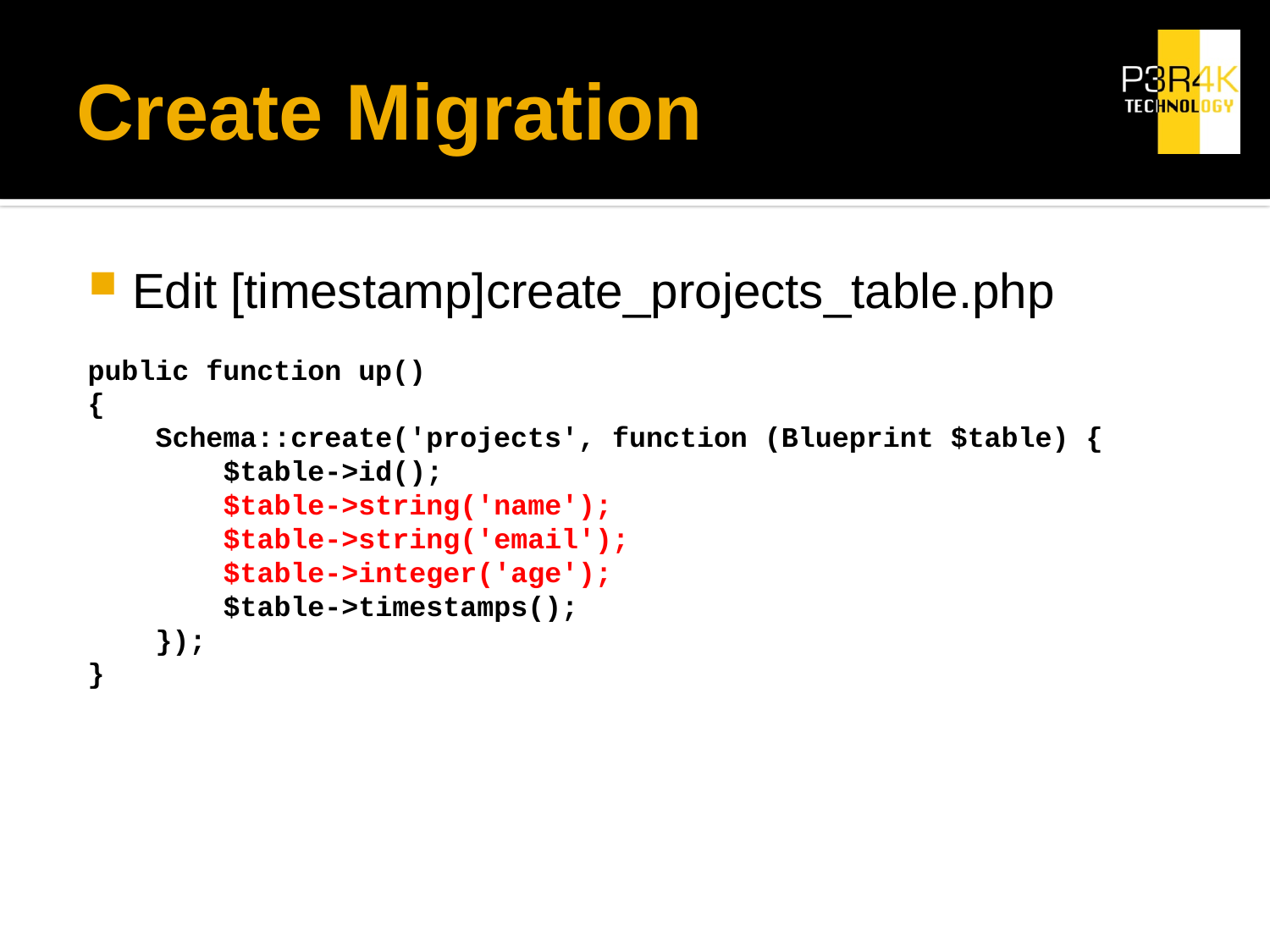

# Create Migration
Edit [timestamp]create_projects_table.php

public function up()
{
    Schema::create('projects', function (Blueprint $table) {
        $table->id();
        $table->string('name');
        $table->string('email');
        $table->integer('age');
        $table->timestamps();
    });
}